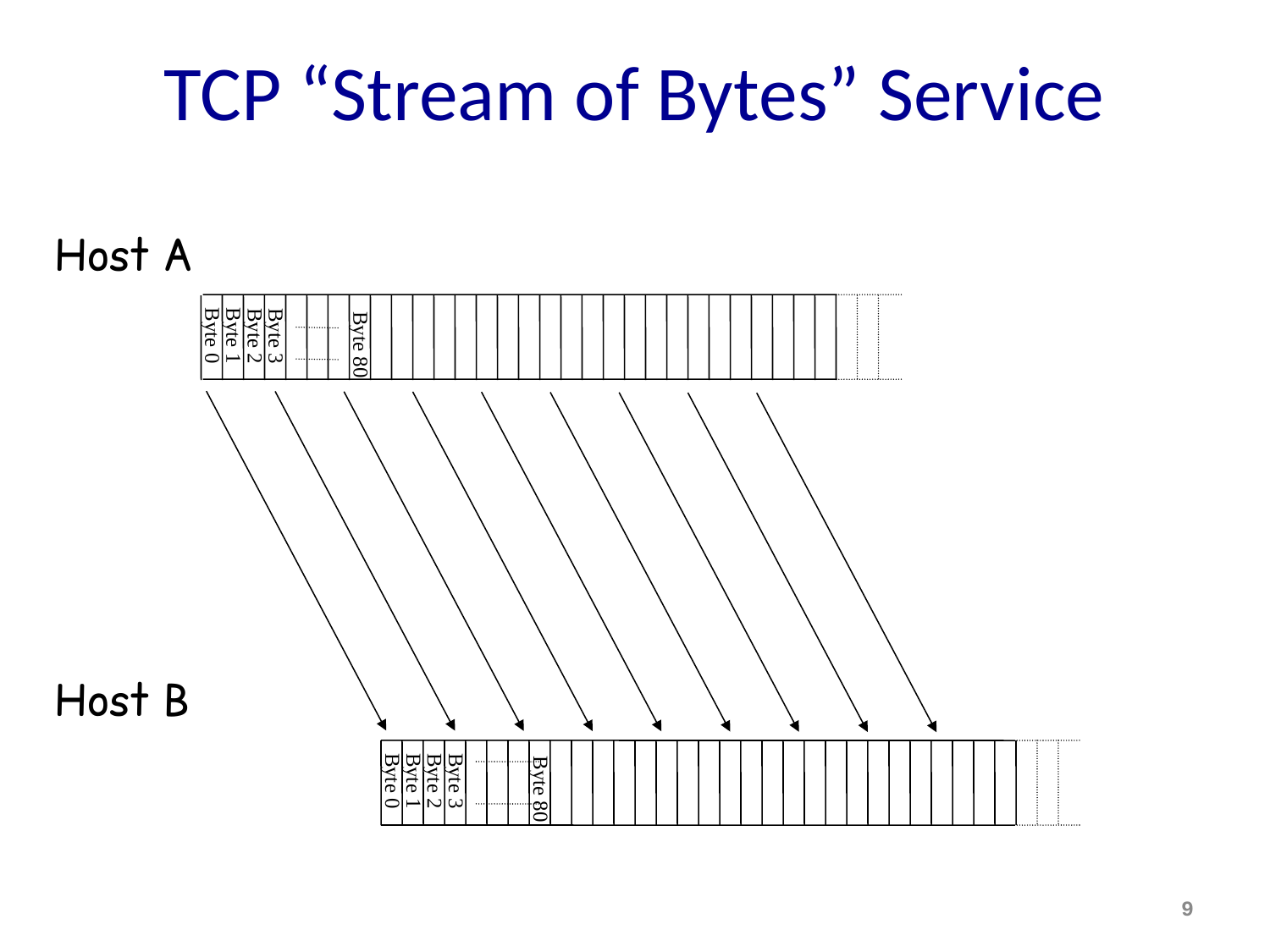

# TCP “Stream of Bytes” Service
Host A

Byte 0
Byte 1
Byte 2
Byte 3
Byte 80

Host B

Byte 0
Byte 1
Byte 2
Byte 3
Byte 80

9